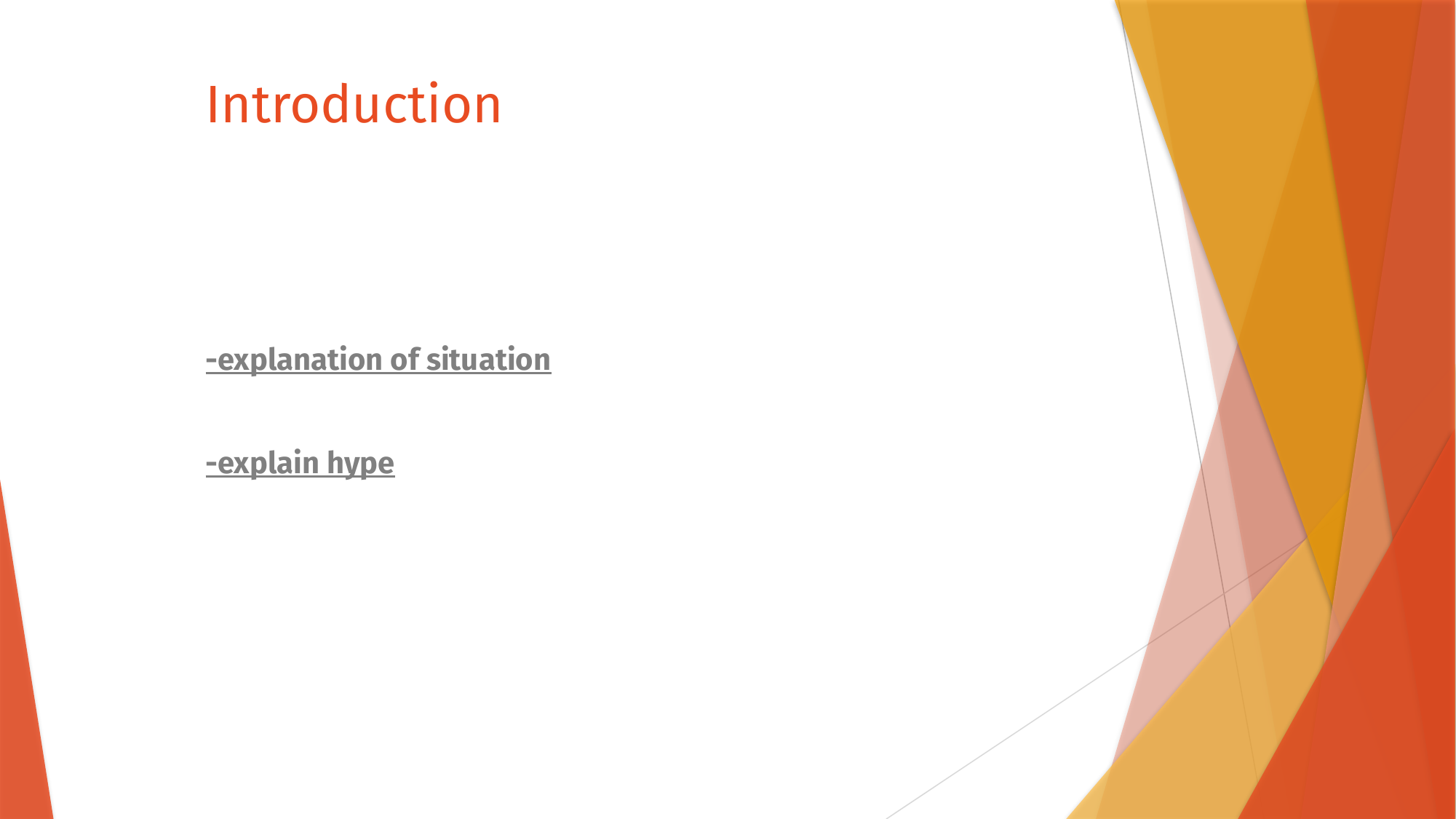

# Introduction
-explanation of situation

-explain hype